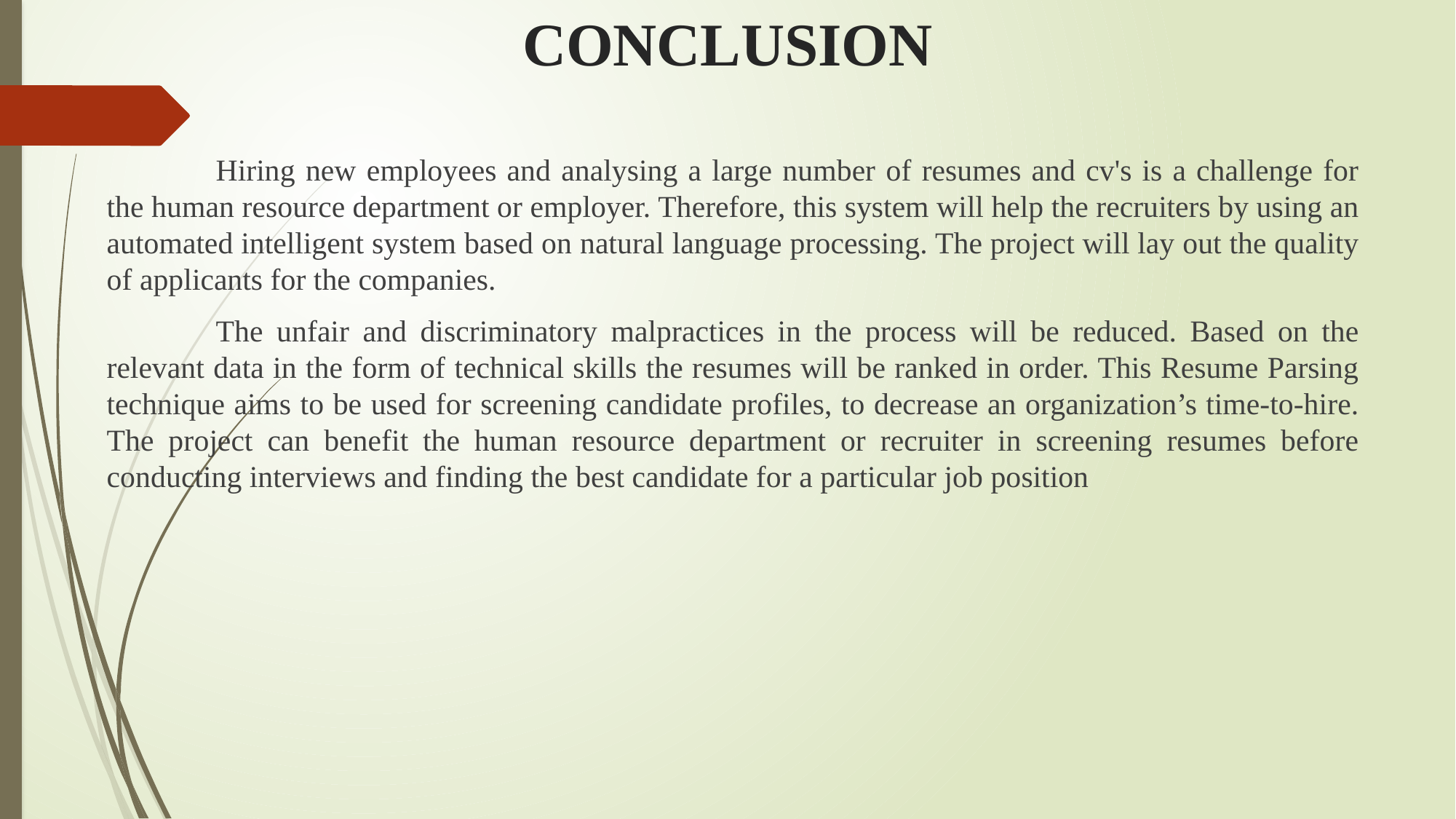

# CONCLUSION
	Hiring new employees and analysing a large number of resumes and cv's is a challenge for the human resource department or employer. Therefore, this system will help the recruiters by using an automated intelligent system based on natural language processing. The project will lay out the quality of applicants for the companies.
	The unfair and discriminatory malpractices in the process will be reduced. Based on the relevant data in the form of technical skills the resumes will be ranked in order. This Resume Parsing technique aims to be used for screening candidate profiles, to decrease an organization’s time-to-hire. The project can benefit the human resource department or recruiter in screening resumes before conducting interviews and finding the best candidate for a particular job position